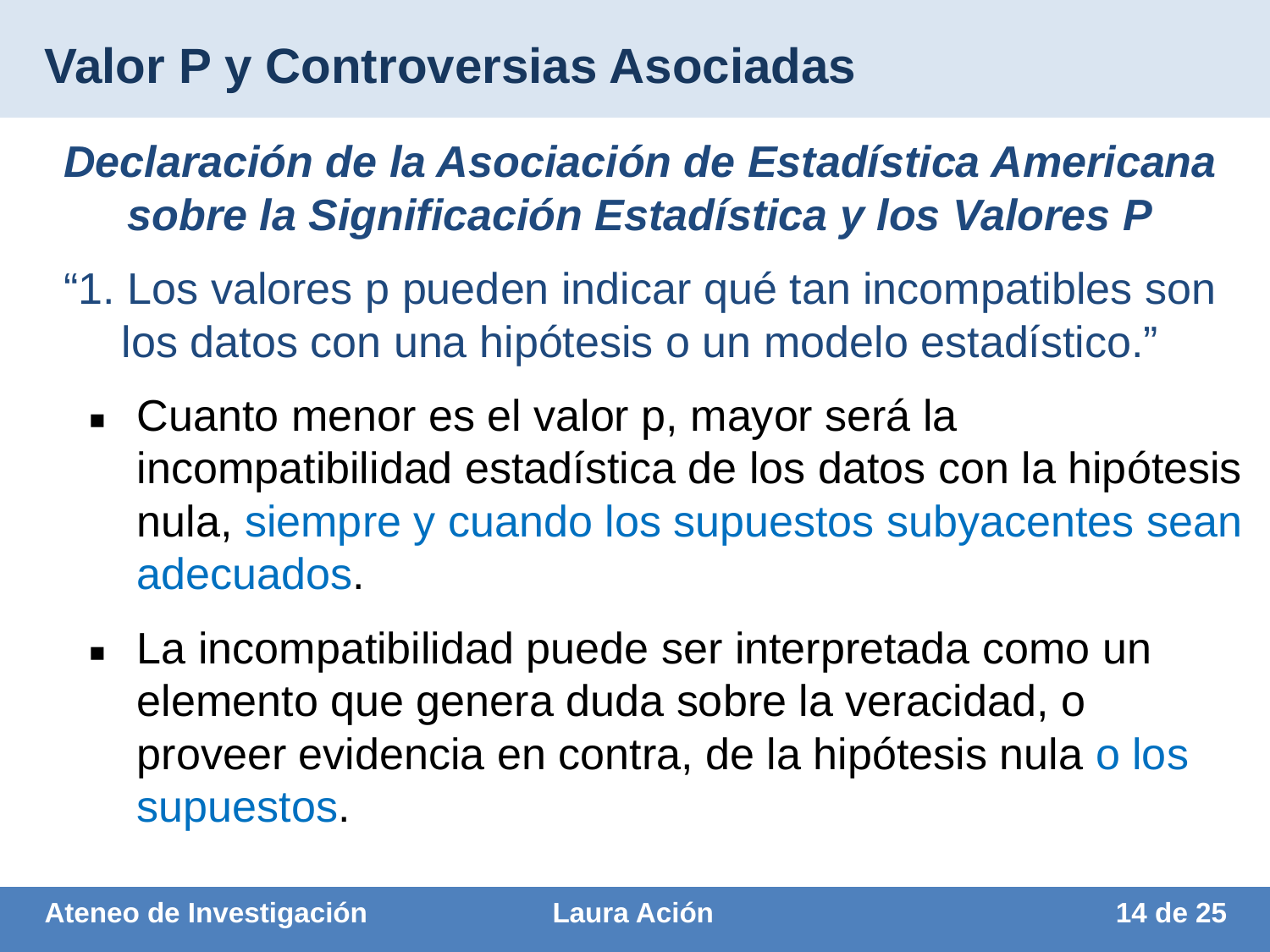

# Valor P y Controversias Asociadas
Declaración de la Asociación de Estadística Americana sobre la Significación Estadística y los Valores P
“1. Los valores p pueden indicar qué tan incompatibles son los datos con una hipótesis o un modelo estadístico.”
Cuanto menor es el valor p, mayor será la incompatibilidad estadística de los datos con la hipótesis nula, siempre y cuando los supuestos subyacentes sean adecuados.
La incompatibilidad puede ser interpretada como un elemento que genera duda sobre la veracidad, o proveer evidencia en contra, de la hipótesis nula o los supuestos.
Ateneo de Investigación		Laura Ación